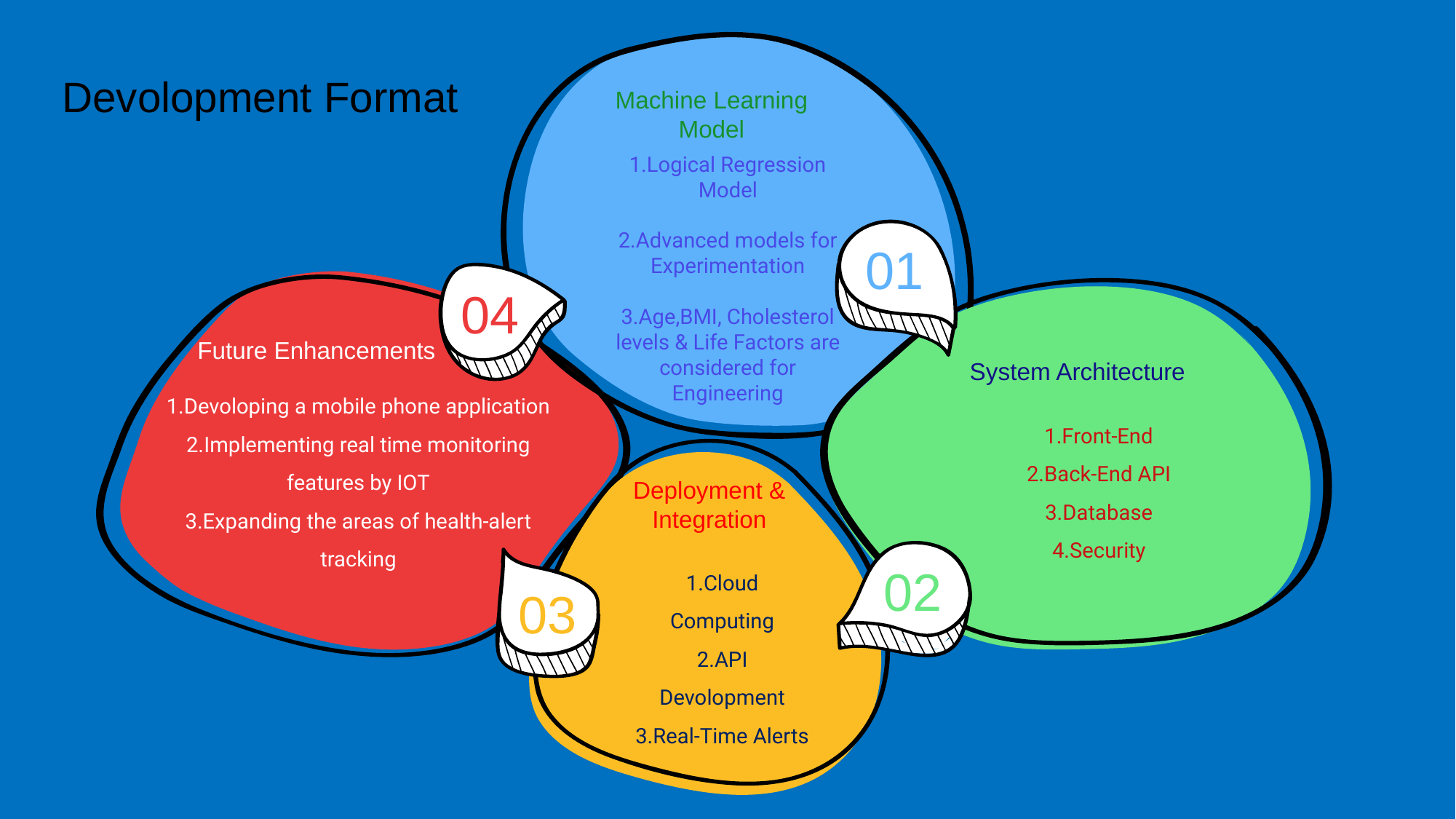

Machine Learning Model
1.Logical Regression Model

2.Advanced models for Experimentation

3.Age,BMI, Cholesterol levels & Life Factors are considered for Engineering
# Devolopment Format

01

04

Future Enhancements
1.Devoloping a mobile phone application
2.Implementing real time monitoring features by IOT
3.Expanding the areas of health-alert tracking

System Architecture
1.Front-End
2.Back-End API
3.Database
4.Security

Deployment & Integration

1.Cloud Computing
2.API Devolopment
3.Real-Time Alerts

02

03